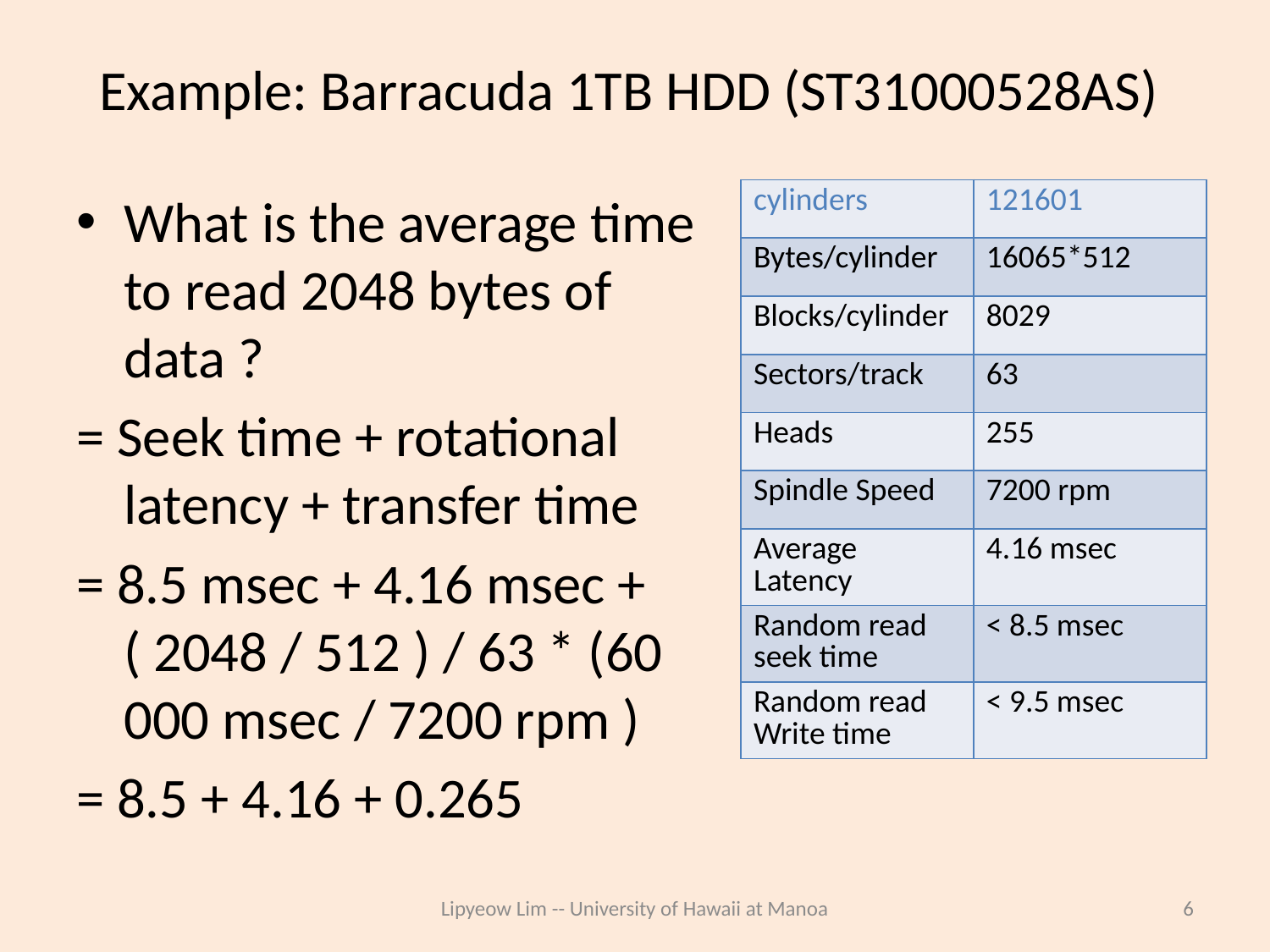

# Example: Barracuda 1TB HDD (ST31000528AS)
What is the average time to read 2048 bytes of data ?
= Seek time + rotational latency + transfer time
= 8.5 msec + 4.16 msec + ( 2048 / 512 ) / 63 * (60 000 msec / 7200 rpm )
= 8.5 + 4.16 + 0.265
| cylinders | 121601 |
| --- | --- |
| Bytes/cylinder | 16065\*512 |
| Blocks/cylinder | 8029 |
| Sectors/track | 63 |
| Heads | 255 |
| Spindle Speed | 7200 rpm |
| Average Latency | 4.16 msec |
| Random read seek time | < 8.5 msec |
| Random read Write time | < 9.5 msec |
Lipyeow Lim -- University of Hawaii at Manoa
6